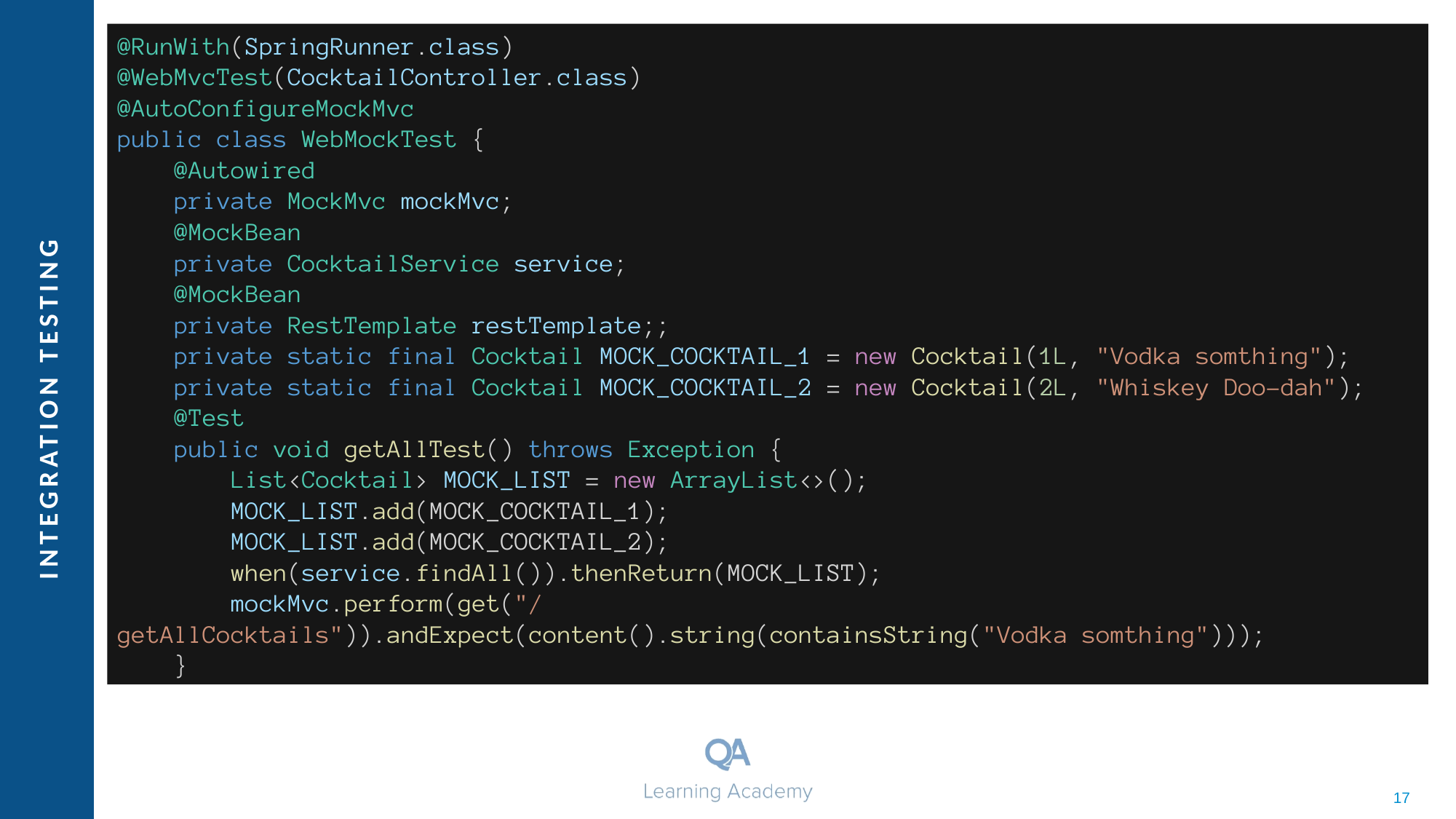

@RunWith(SpringRunner.class)
@WebMvcTest(CocktailController.class)
@AutoConfigureMockMvc
public class WebMockTest {
    @Autowired
    private MockMvc mockMvc;
    @MockBean
    private CocktailService service;
    @MockBean
    private RestTemplate restTemplate;;
    private static final Cocktail MOCK_COCKTAIL_1 = new Cocktail(1L, "Vodka somthing");
    private static final Cocktail MOCK_COCKTAIL_2 = new Cocktail(2L, "Whiskey Doo-dah");
    @Test
    public void getAllTest() throws Exception {
        List<Cocktail> MOCK_LIST = new ArrayList<>();
        MOCK_LIST.add(MOCK_COCKTAIL_1);
        MOCK_LIST.add(MOCK_COCKTAIL_2);
        when(service.findAll()).thenReturn(MOCK_LIST);
        mockMvc.perform(get("/getAllCocktails")).andExpect(content().string(containsString("Vodka somthing")));
    }
# Integration testing